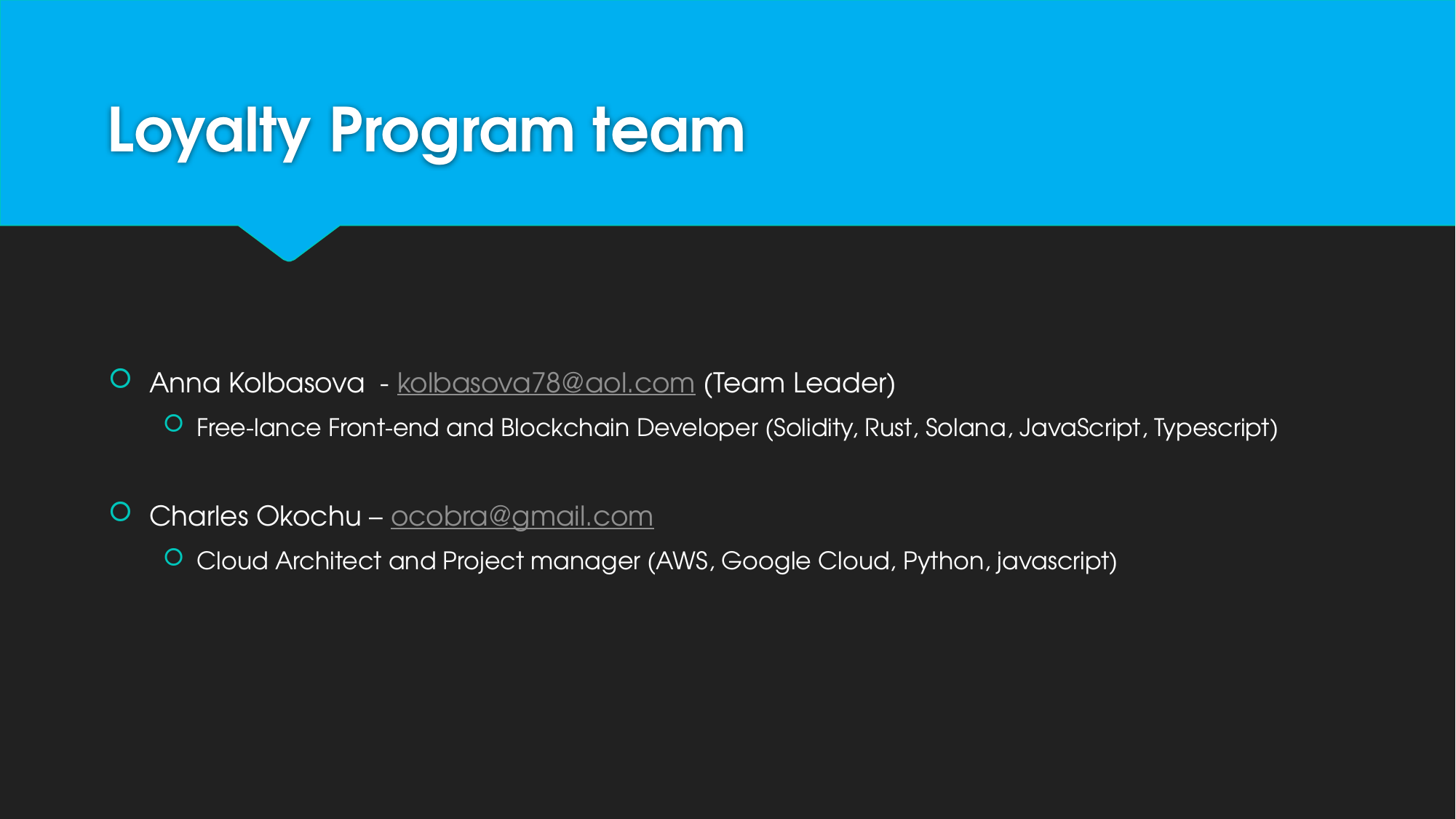

# Loyalty Program team

Anna Kolbasova  - kolbasova78@aol.com (Team Leader)
Free-lance Front-end and Blockchain Developer (Solidity, Rust, Solana, JavaScript, Typescript)

Charles Okochu – ocobra@gmail.com
Cloud Architect and Project manager (AWS, Google Cloud, Python, javascript)